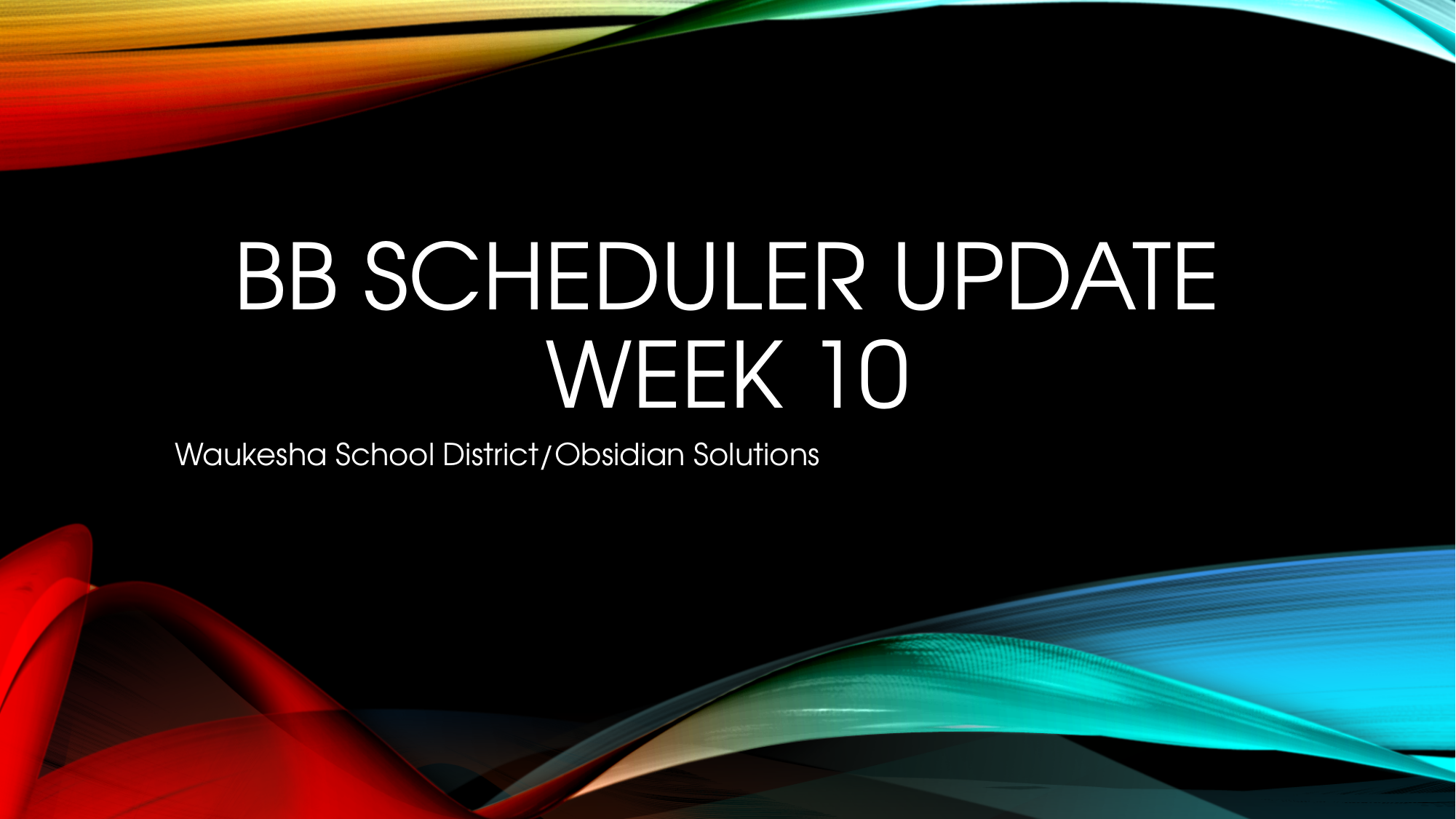

# BB Scheduler Update Week 10
Waukesha School District/Obsidian Solutions